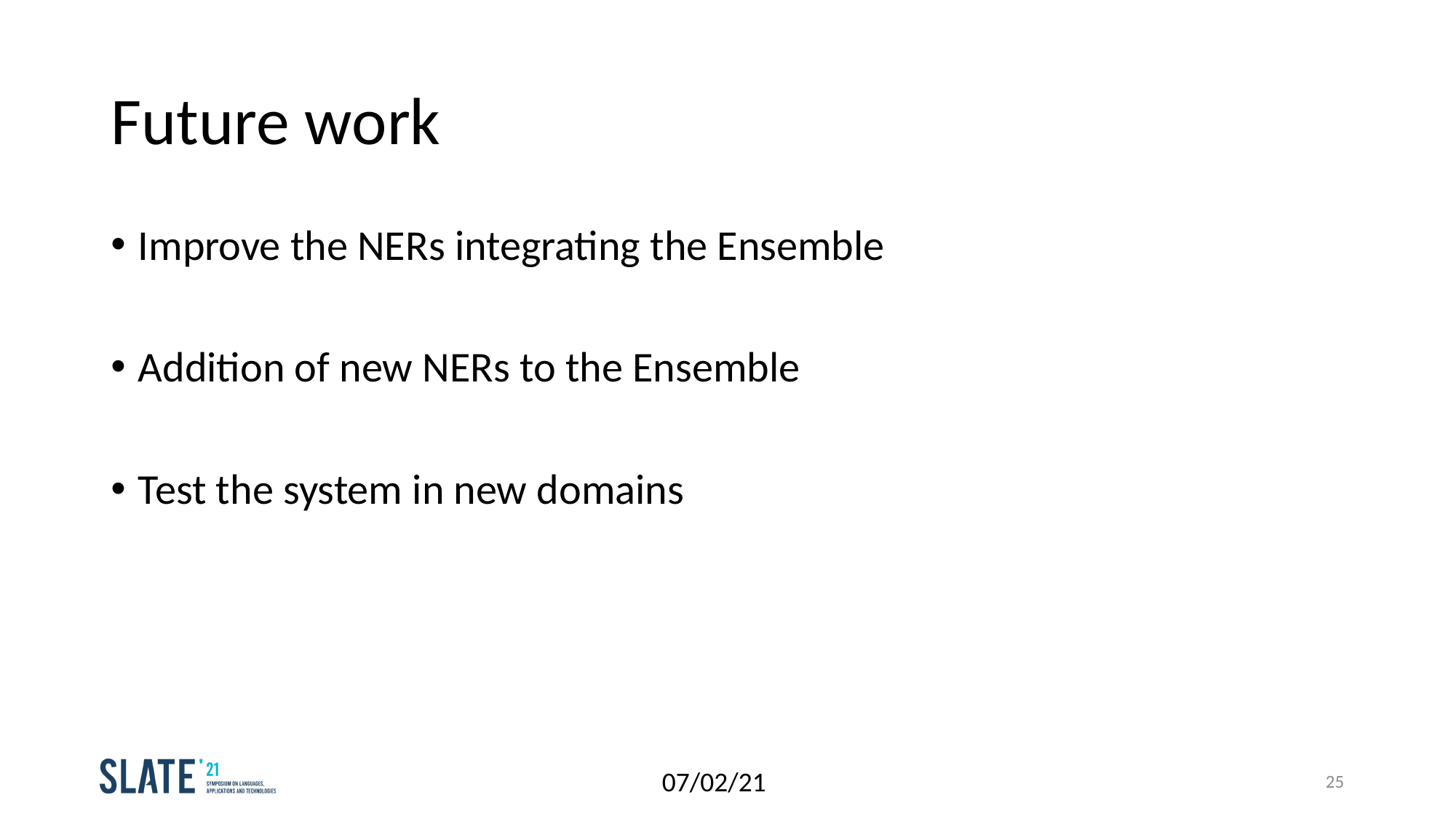

# Future work
Improve the NERs integrating the Ensemble

Addition of new NERs to the Ensemble

Test the system in new domains
07/02/21
25